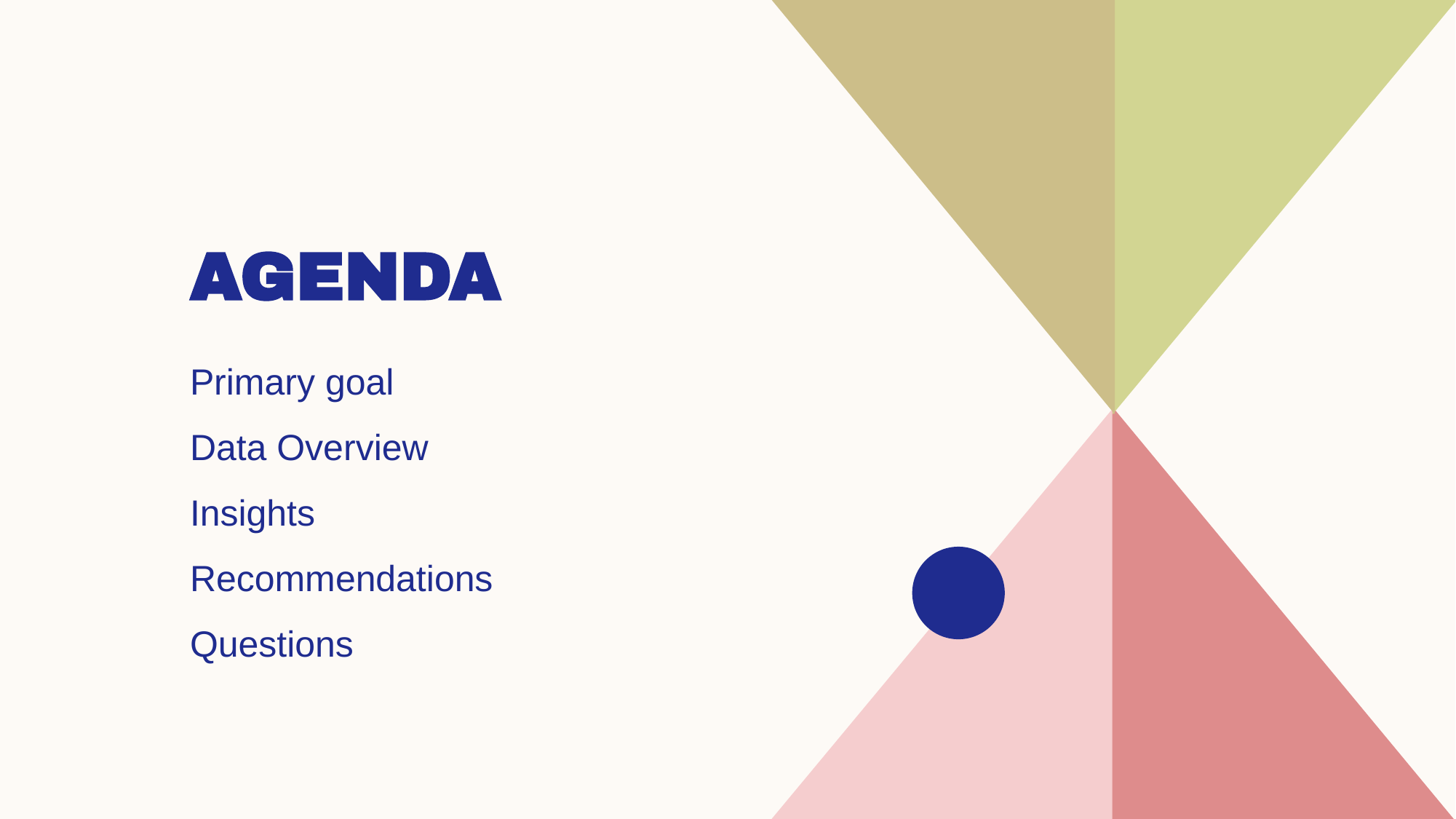

# AGENDA
Primary goal
​Data Overview
Insights
​Recommendations
Questions